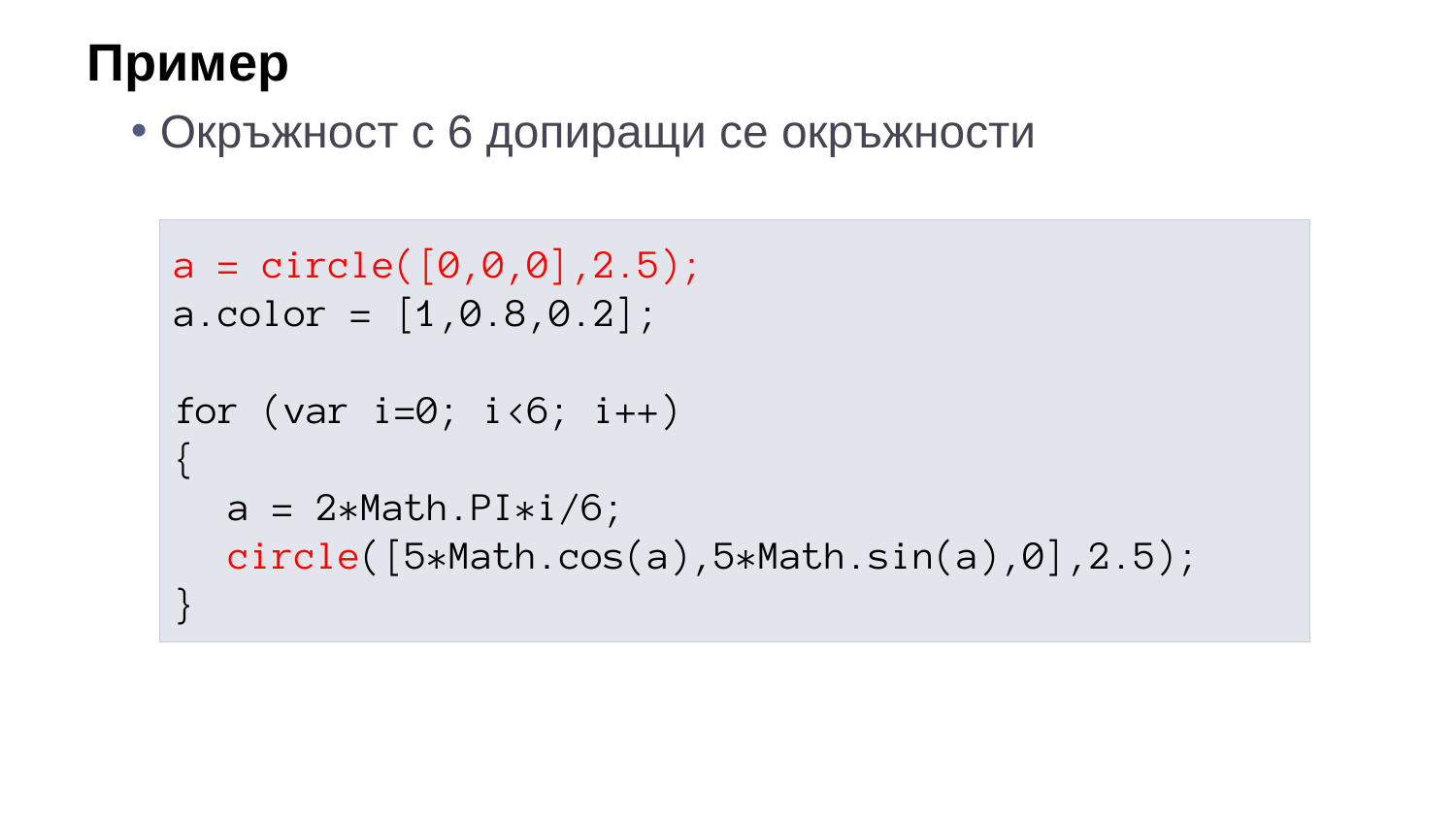

Пример
Окръжност с 6 допиращи се окръжности
a = circle([0,0,0],2.5);
a.color = [1,0.8,0.2];

for (var i=0; i<6; i++)
{
	a = 2*Math.PI*i/6;
	circle([5*Math.cos(a),5*Math.sin(a),0],2.5);
}